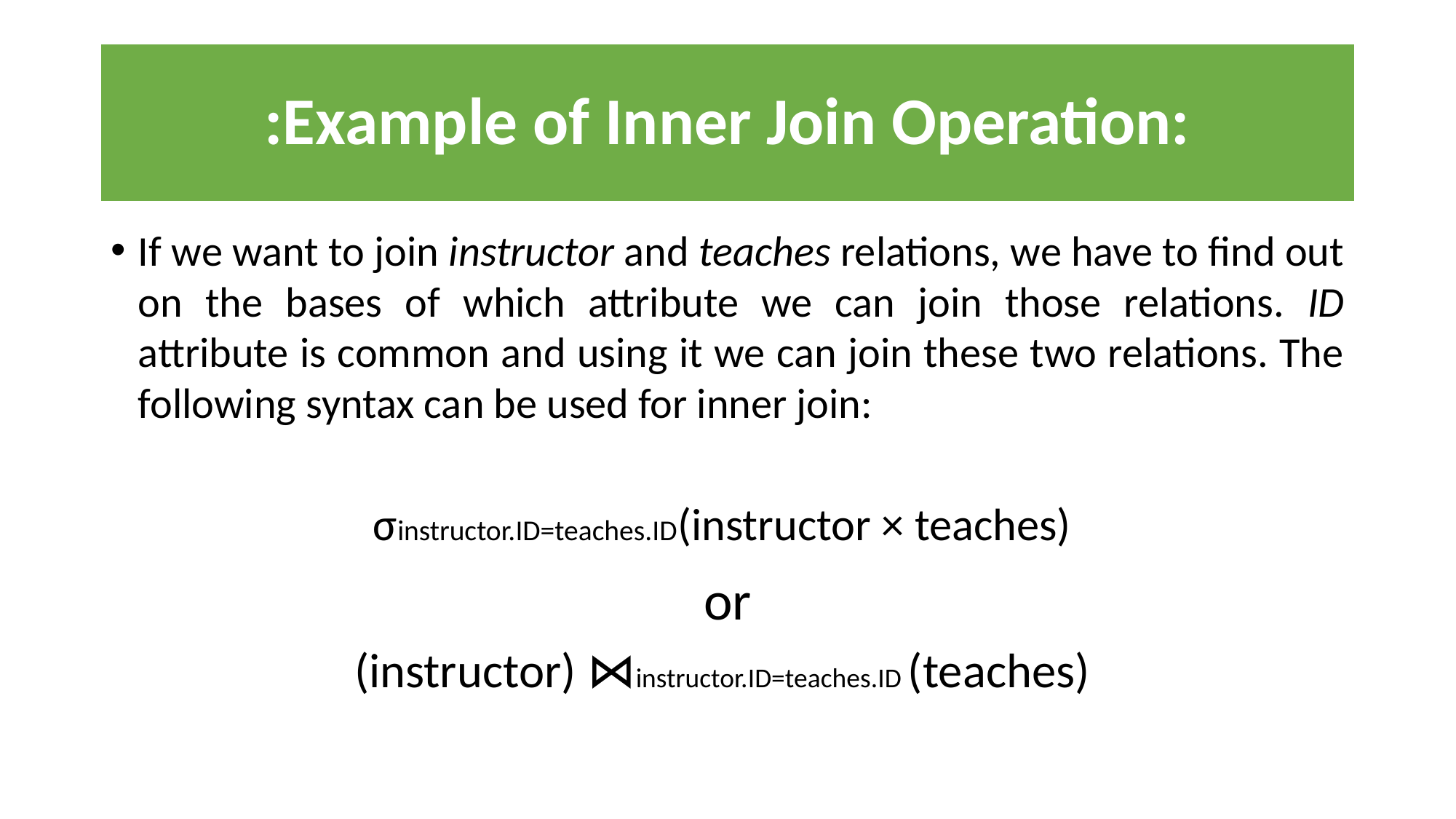

# :Example of Inner Join Operation:
If we want to join instructor and teaches relations, we have to find out on the bases of which attribute we can join those relations. ID attribute is common and using it we can join these two relations. The following syntax can be used for inner join:

σinstructor.ID=teaches.ID(instructor × teaches)
or
(instructor) ⋈instructor.ID=teaches.ID (teaches)